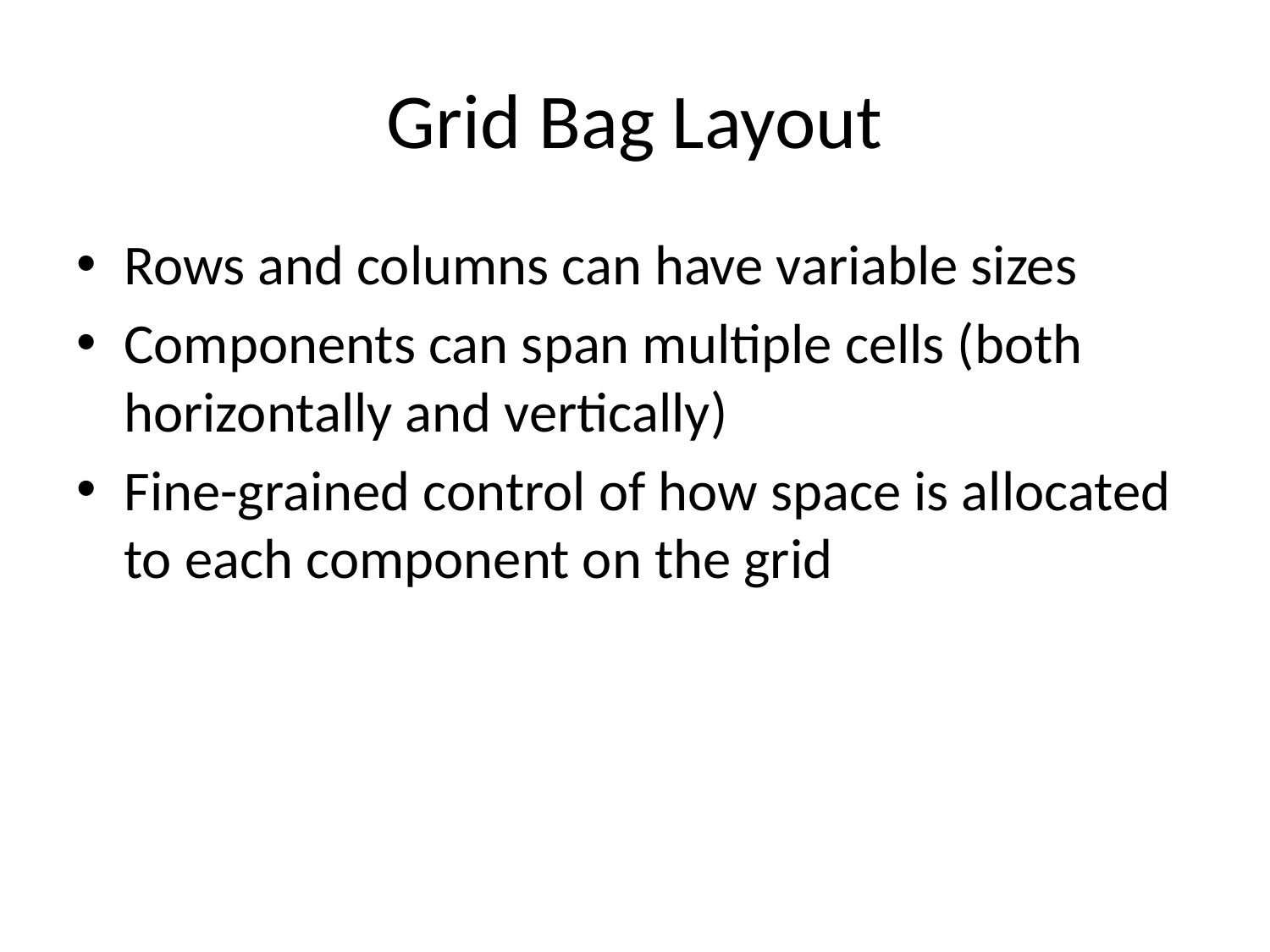

# Grid Bag Layout
Rows and columns can have variable sizes
Components can span multiple cells (both horizontally and vertically)
Fine-grained control of how space is allocated to each component on the grid